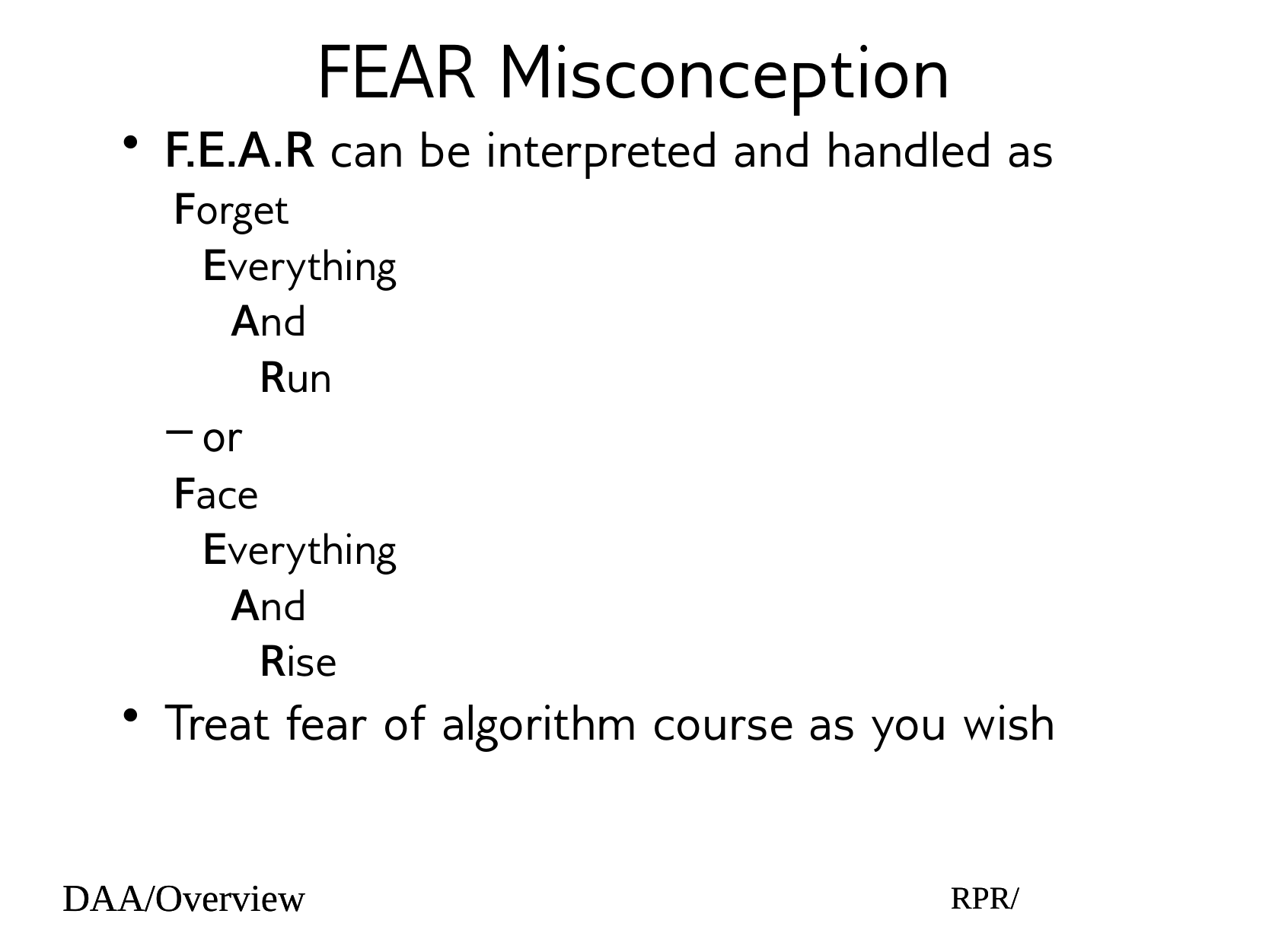

# FEAR Misconception
F.E.A.R can be interpreted and handled as
Forget
Everything
And
Run
or
Face
Everything
And
Rise
Treat fear of algorithm course as you wish
DAA/Overview
RPR/
4